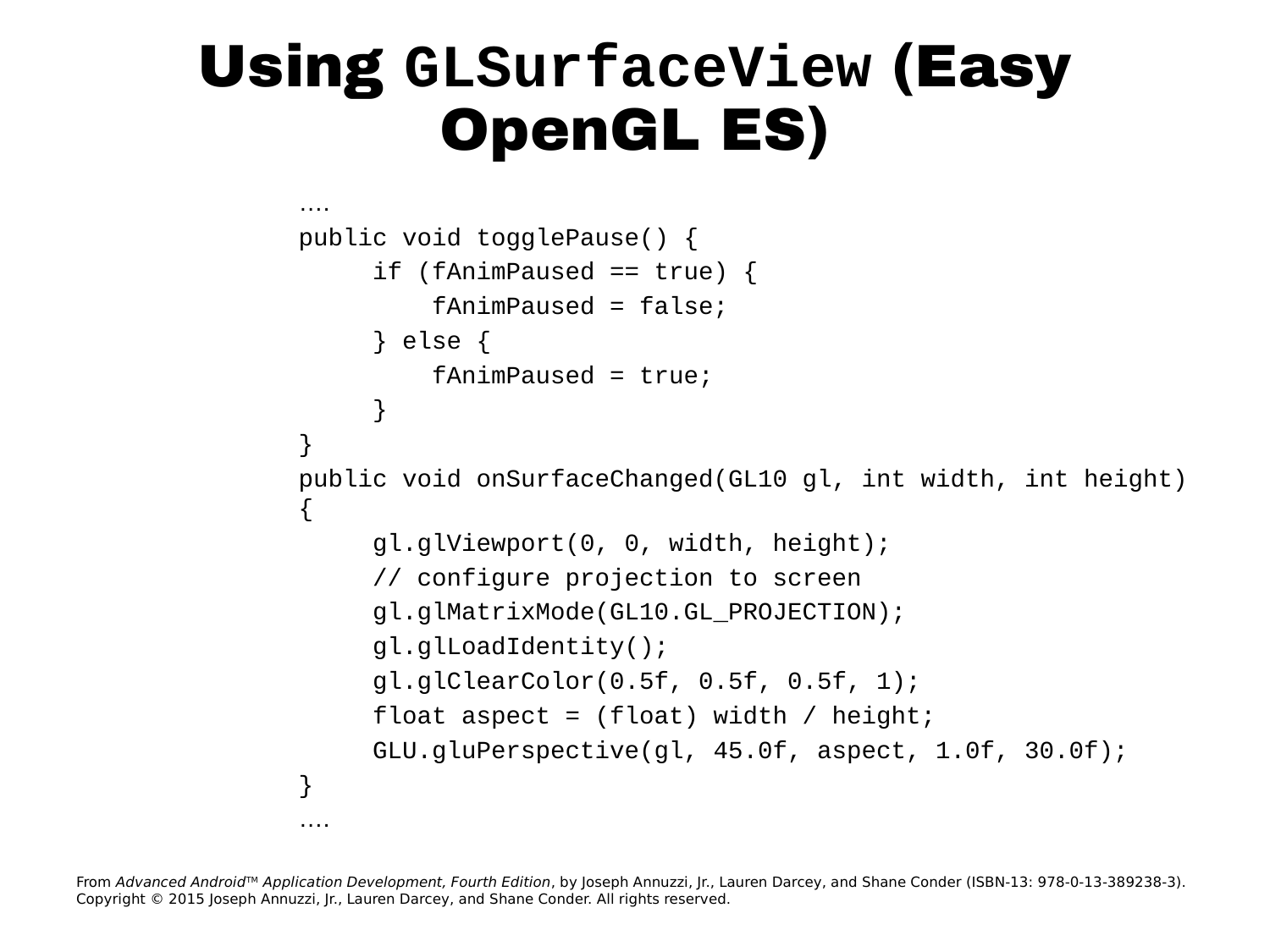

# Using GLSurfaceView (Easy OpenGL ES)
….
public void togglePause() {
     if (fAnimPaused == true) {
         fAnimPaused = false;
     } else {
         fAnimPaused = true;
     }
}
public void onSurfaceChanged(GL10 gl, int width, int height) {
     gl.glViewport(0, 0, width, height);
     // configure projection to screen
     gl.glMatrixMode(GL10.GL_PROJECTION);
     gl.glLoadIdentity();
     gl.glClearColor(0.5f, 0.5f, 0.5f, 1);
     float aspect = (float) width / height;
     GLU.gluPerspective(gl, 45.0f, aspect, 1.0f, 30.0f);
}
….
From Advanced AndroidTM Application Development, Fourth Edition, by Joseph Annuzzi, Jr., Lauren Darcey, and Shane Conder (ISBN-13: 978-0-13-389238-3). Copyright © 2015 Joseph Annuzzi, Jr., Lauren Darcey, and Shane Conder. All rights reserved.